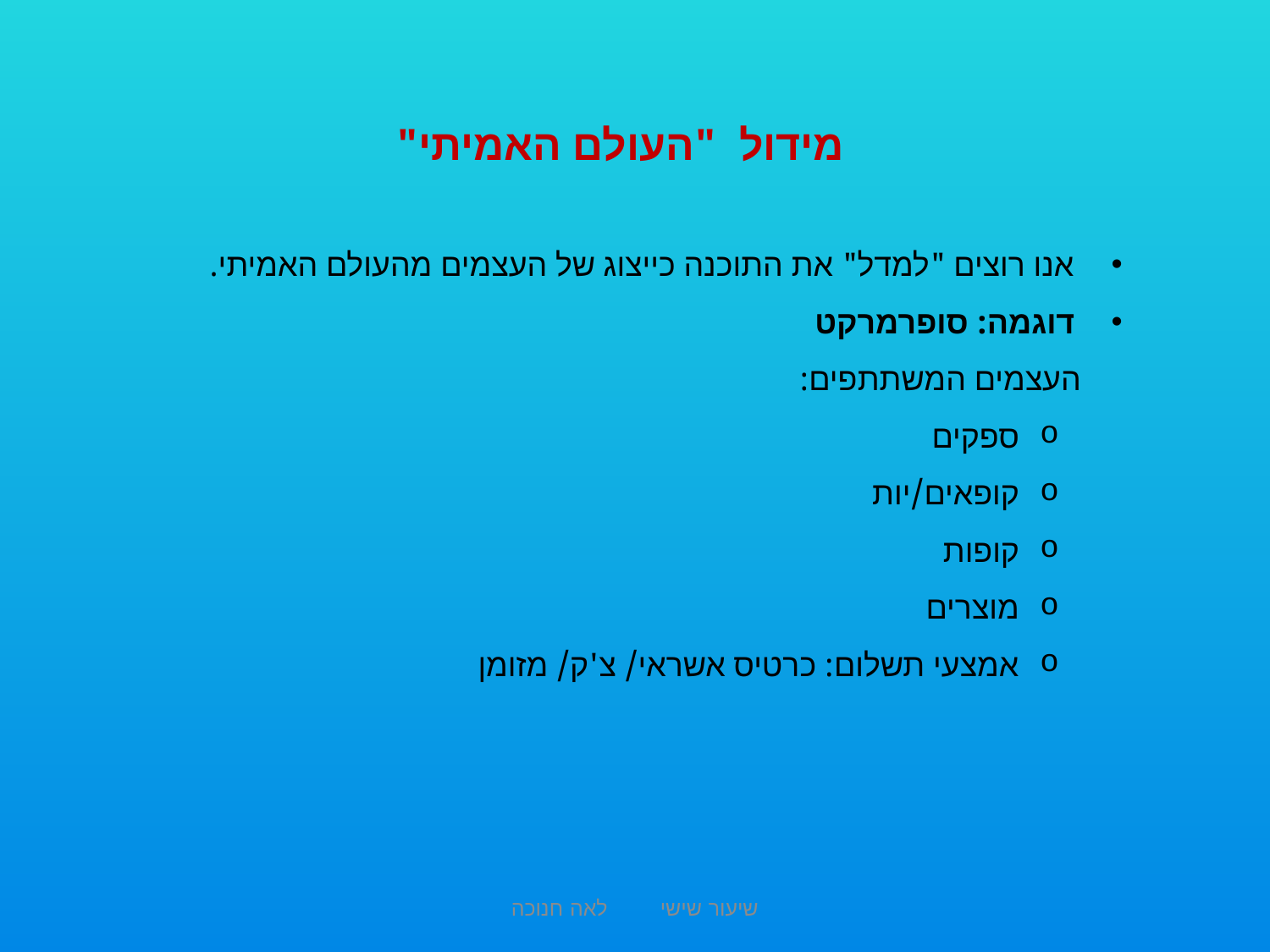

מידול  "העולם האמיתי"

אנו רוצים "למדל" את התוכנה כייצוג של העצמים מהעולם האמיתי.
דוגמה: סופרמרקט
     העצמים המשתתפים:
ספקים
קופאים/יות
קופות
מוצרים
אמצעי תשלום: כרטיס אשראי/ צ'ק/ מזומן

שיעור שישי        לאה חנוכה